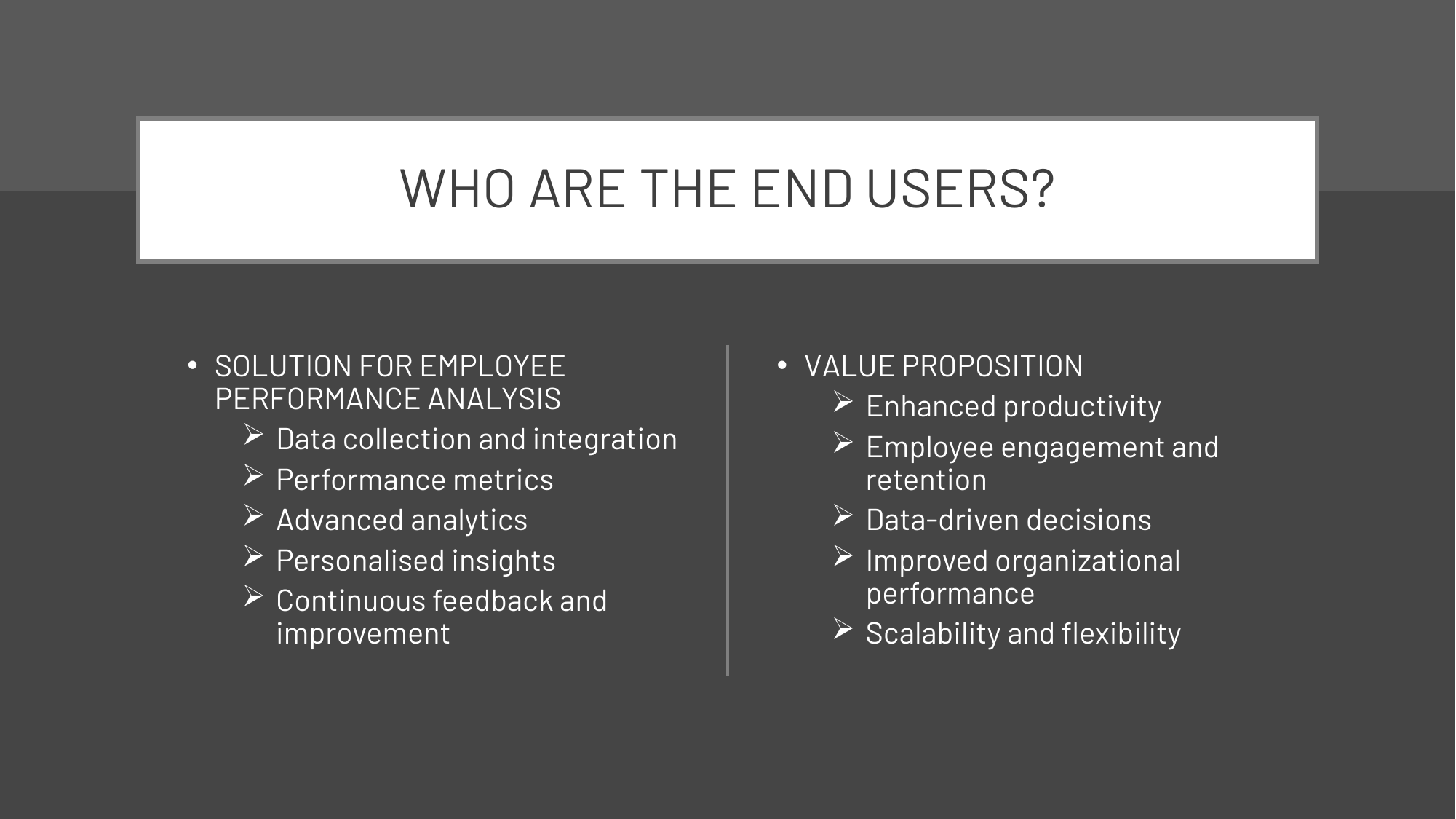

# WHO ARE THE END USERS?
SOLUTION FOR EMPLOYEE PERFORMANCE ANALYSIS
Data collection and integration
Performance metrics
Advanced analytics
Personalised insights
Continuous feedback and improvement
VALUE PROPOSITION
Enhanced productivity
Employee engagement and retention
Data-driven decisions
Improved organizational performance
Scalability and flexibility